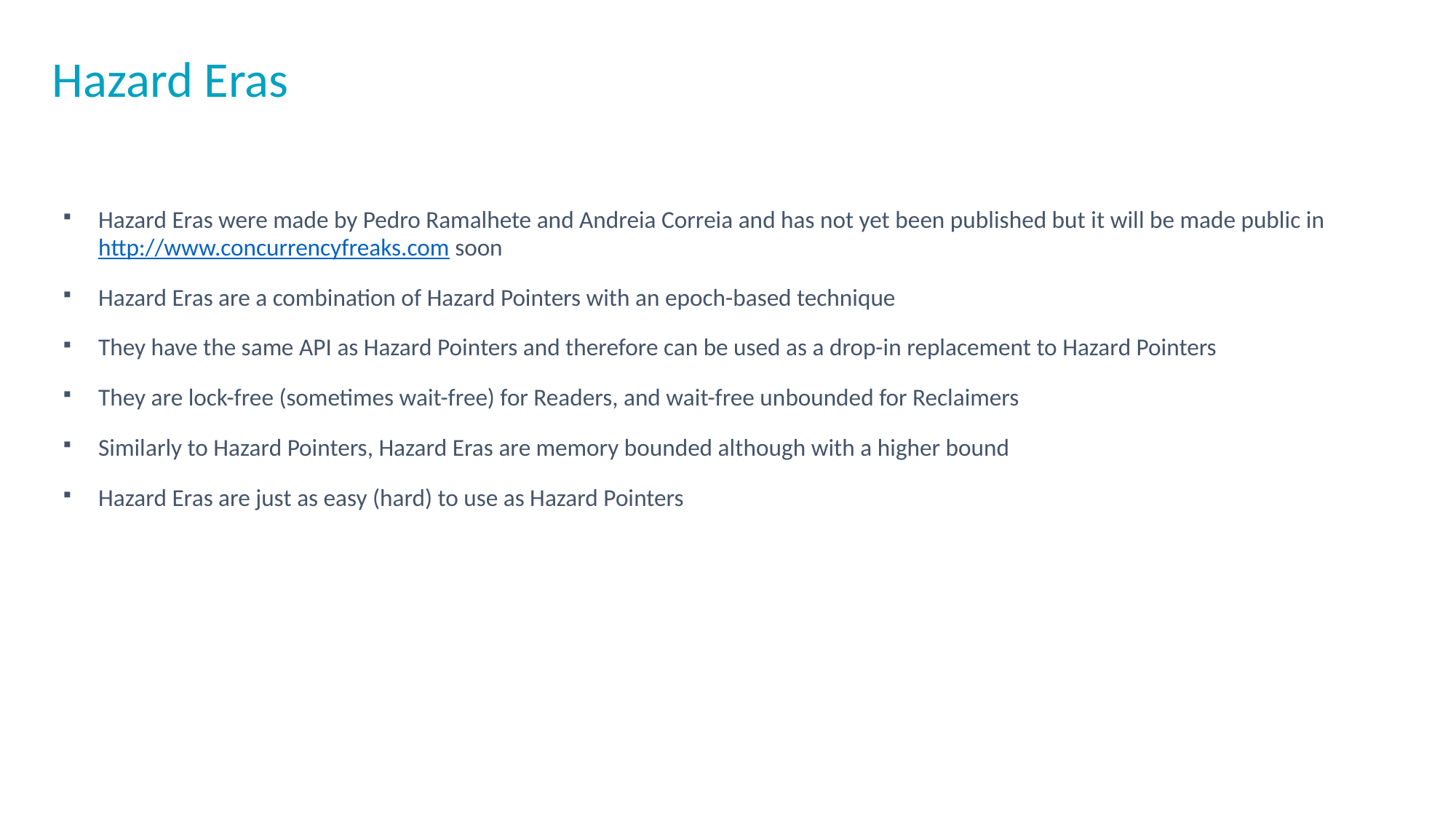

# Hazard Eras
Hazard Eras were made by Pedro Ramalhete and Andreia Correia and has not yet been published but it will be made public in http://www.concurrencyfreaks.com soon
Hazard Eras are a combination of Hazard Pointers with an epoch-based technique
They have the same API as Hazard Pointers and therefore can be used as a drop-in replacement to Hazard Pointers
They are lock-free (sometimes wait-free) for Readers, and wait-free unbounded for Reclaimers
Similarly to Hazard Pointers, Hazard Eras are memory bounded although with a higher bound
Hazard Eras are just as easy (hard) to use as Hazard Pointers